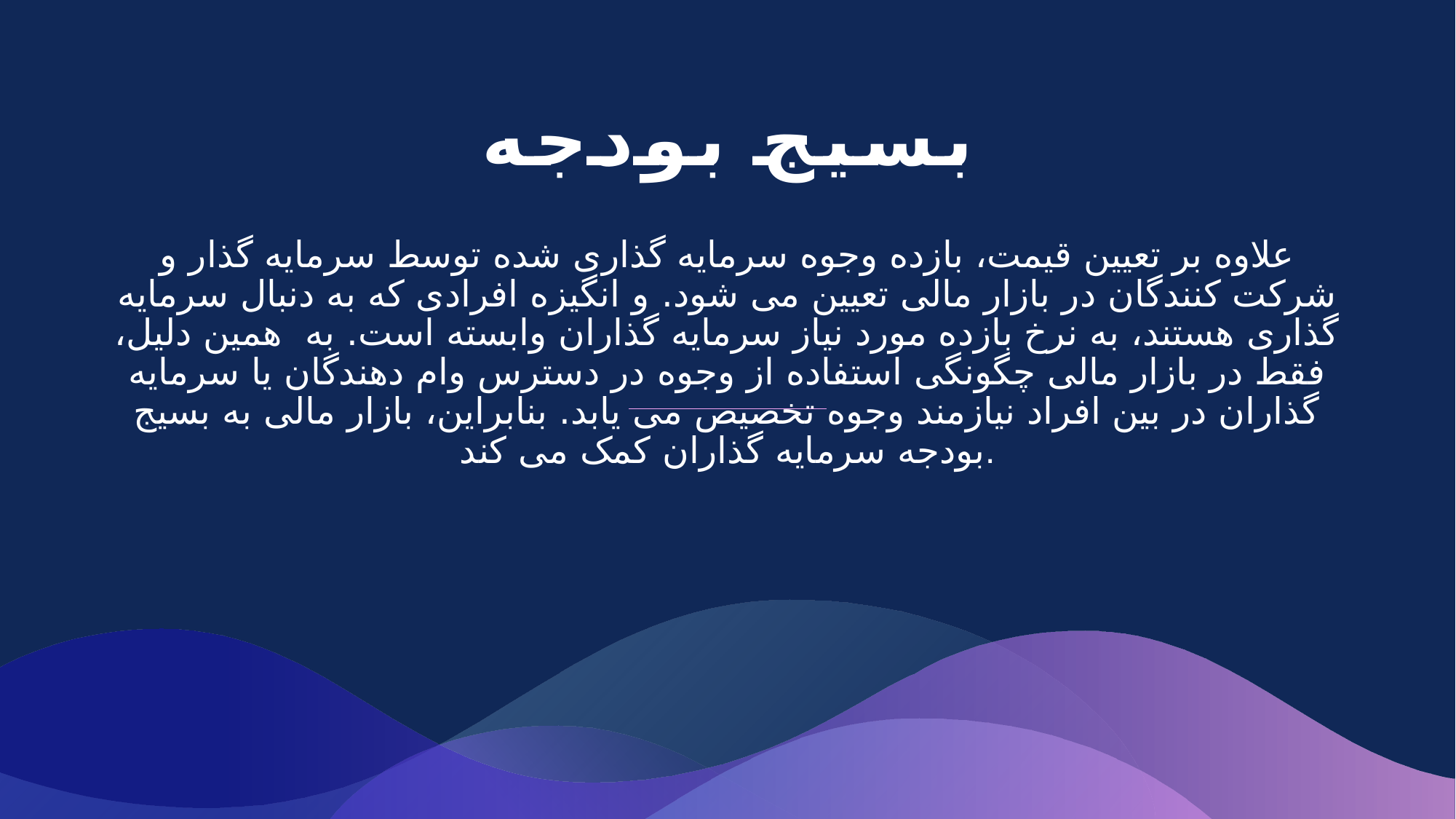

# بسیج بودجه
علاوه بر تعیین قیمت، بازده وجوه سرمایه گذاری شده توسط سرمایه گذار و شرکت کنندگان در بازار مالی تعیین می شود. و انگیزه افرادی که به دنبال سرمایه گذاری هستند، به نرخ بازده مورد نیاز سرمایه گذاران وابسته است. به  همین دلیل، فقط در بازار مالی چگونگی استفاده از وجوه در دسترس وام دهندگان یا سرمایه گذاران در بین افراد نیازمند وجوه تخصیص می یابد. بنابراین، بازار مالی به بسیج بودجه سرمایه گذاران کمک می کند.